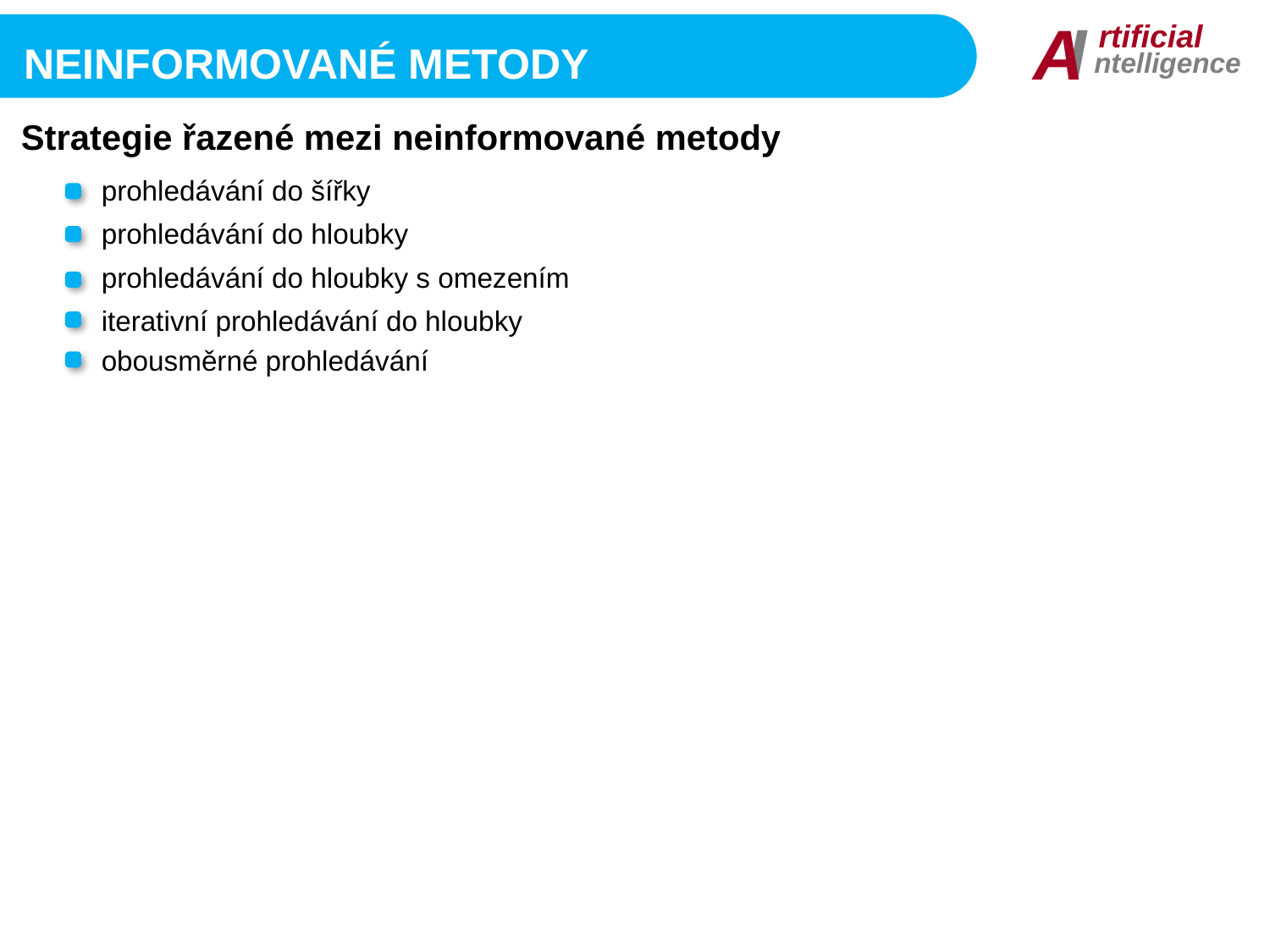

I
A
rtificial
ntelligence

Neinformované metody
Strategie řazené mezi neinformované metody
prohledávání do šířky

prohledávání do hloubky

prohledávání do hloubky s omezením

iterativní prohledávání do hloubky

obousměrné prohledávání